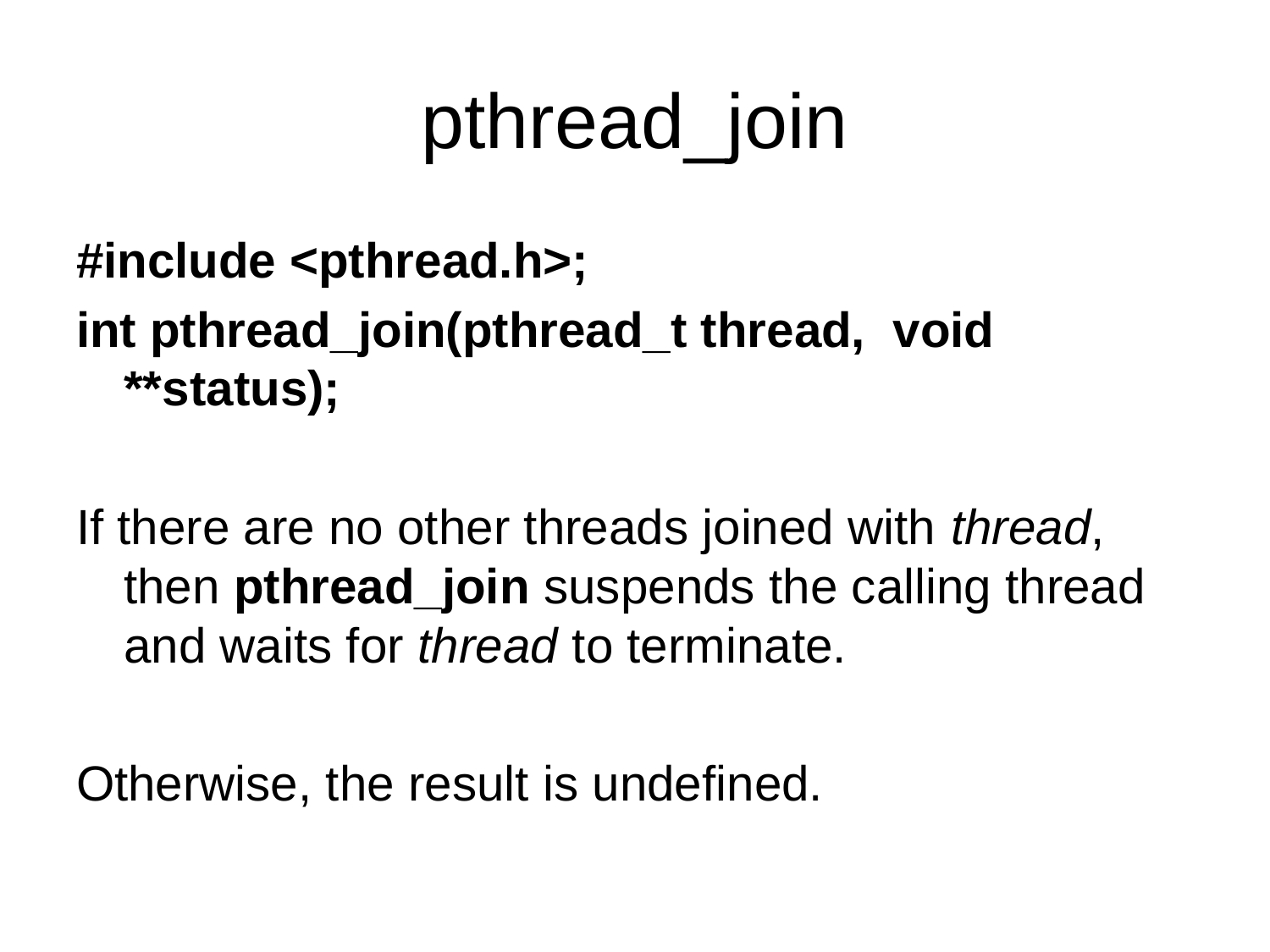

# pthread_join
#include <pthread.h>;
int pthread_join(pthread_t thread,  void **status);

If there are no other threads joined with thread, then pthread_join suspends the calling thread and waits for thread to terminate.

Otherwise, the result is undefined.